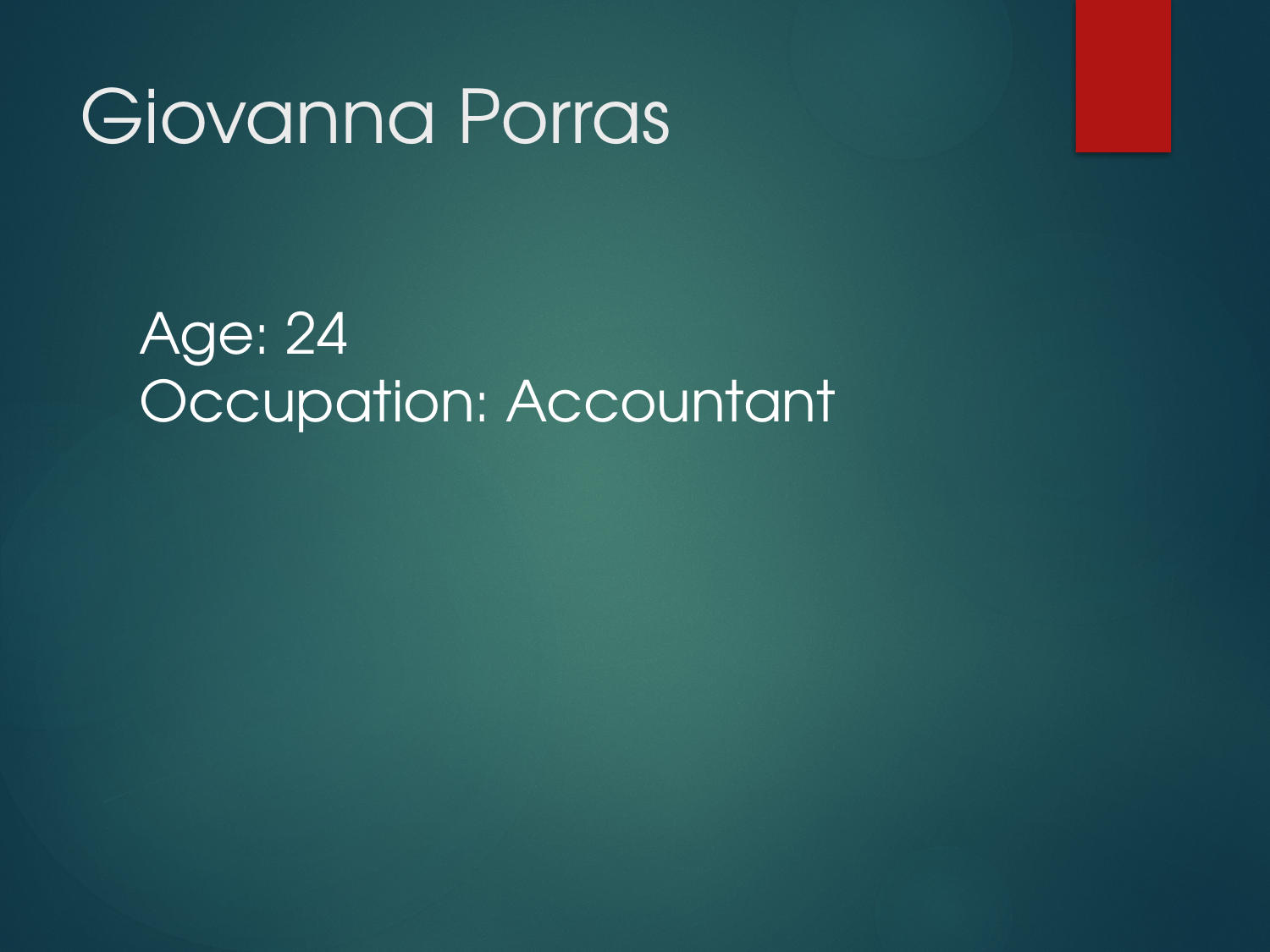

# Giovanna Porras

Age: 24
Occupation: Accountant